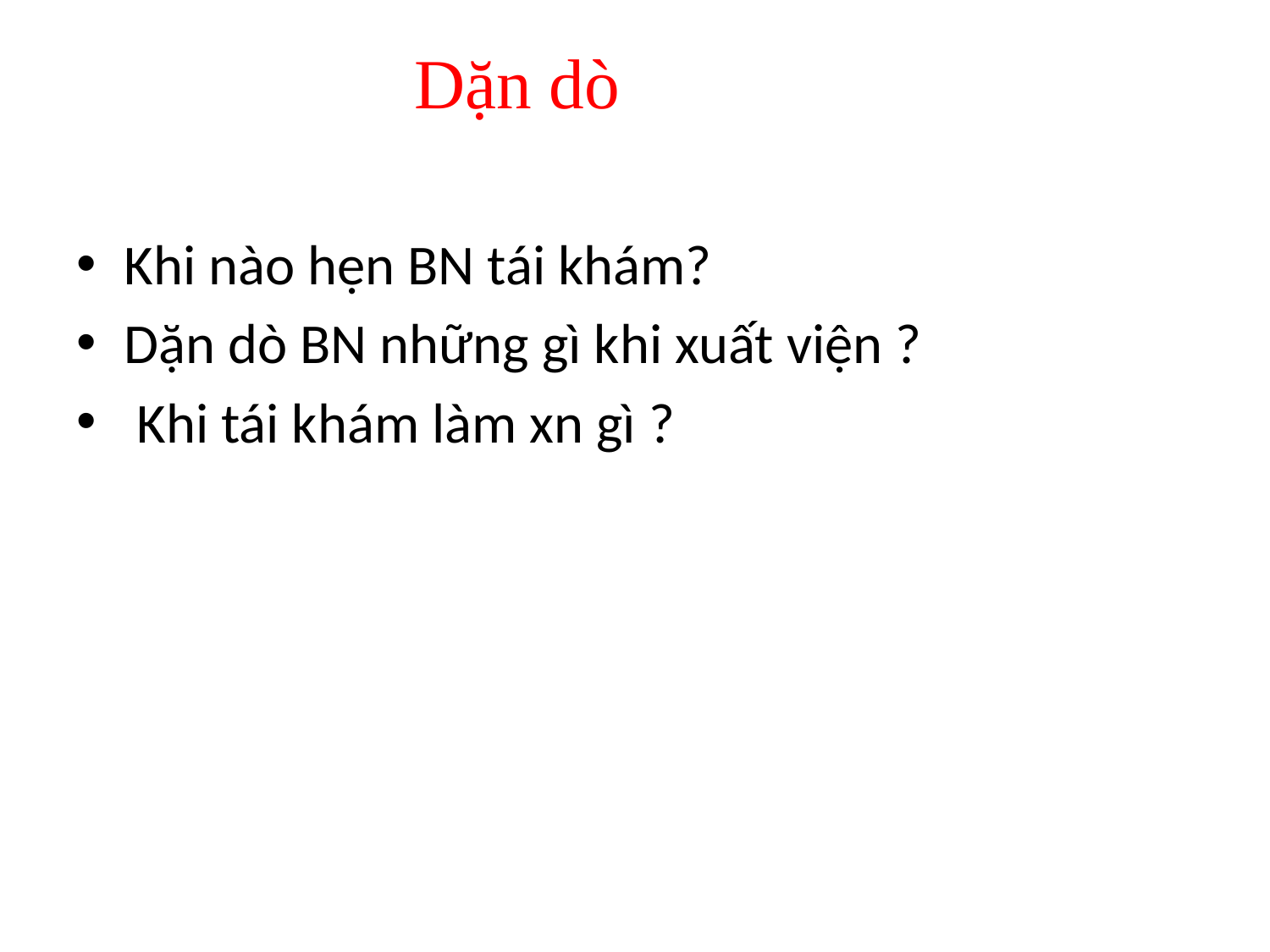

Dặn dò
Khi nào hẹn BN tái khám?
Dặn dò BN những gì khi xuất viện ?
 Khi tái khám làm xn gì ?